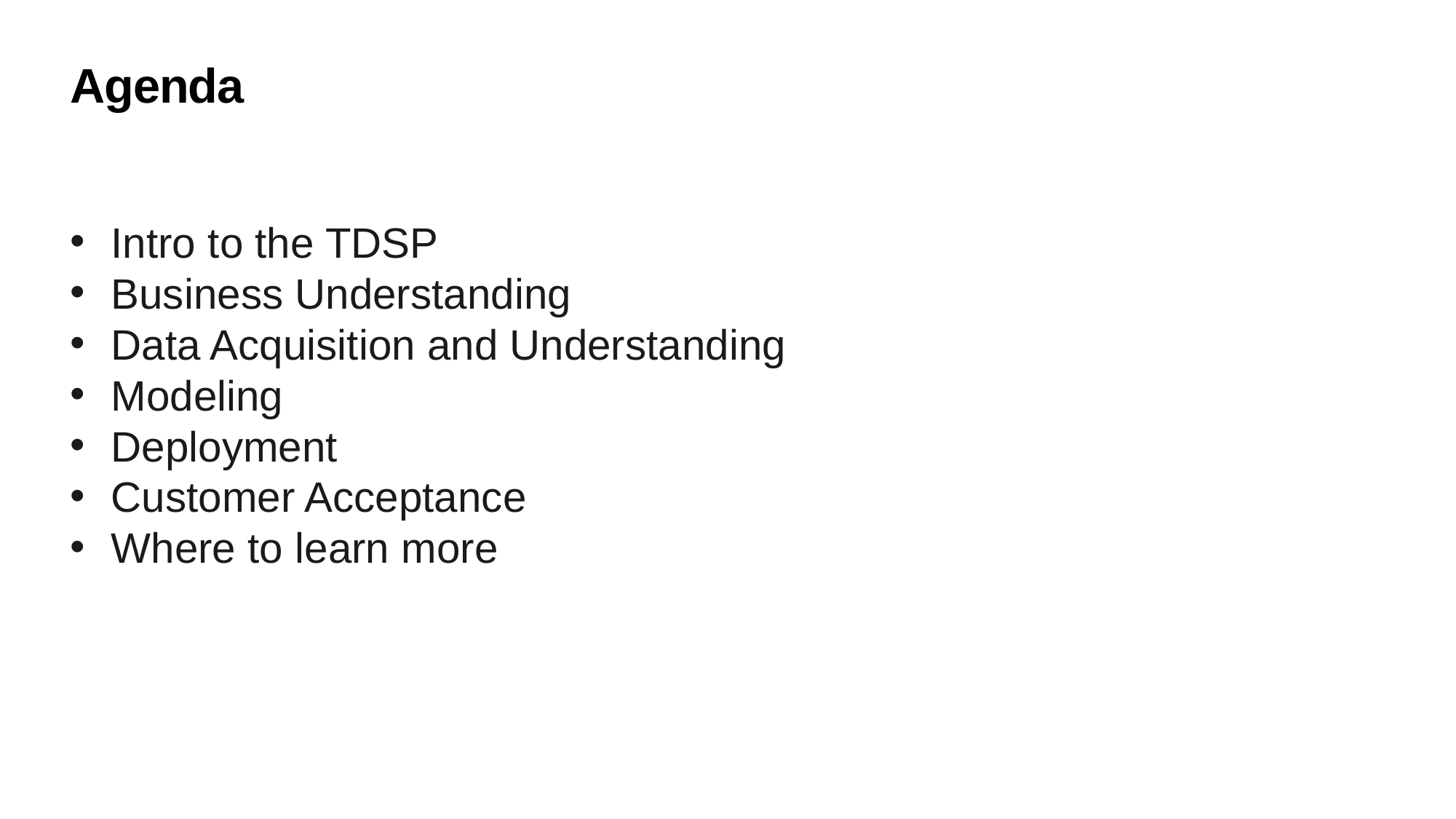

# Agenda

Intro to the TDSP
Business Understanding
Data Acquisition and Understanding
Modeling
Deployment
Customer Acceptance
Where to learn more